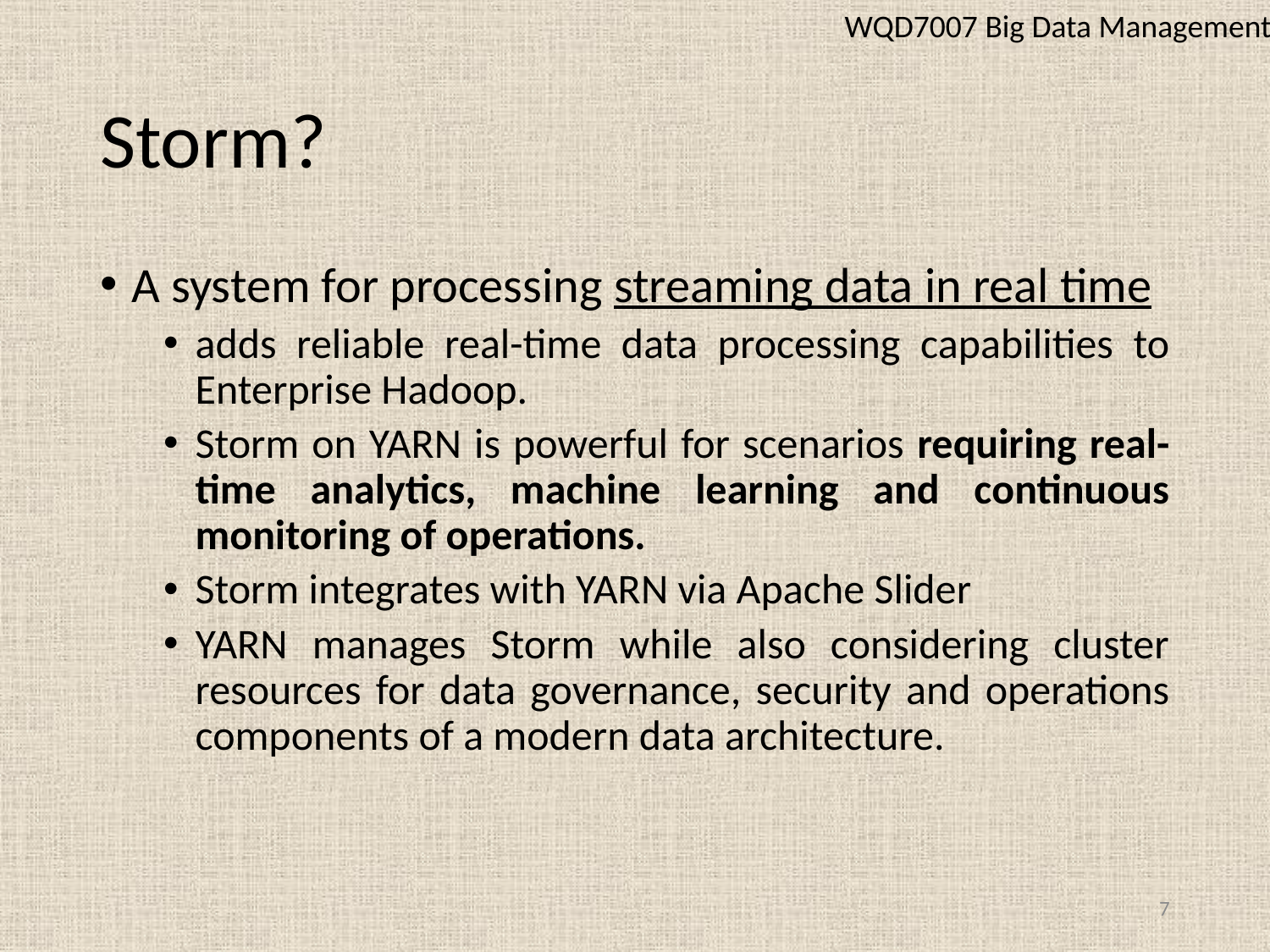

WQD7007 Big Data Management
# Storm?
A system for processing streaming data in real time
adds reliable real-time data processing capabilities to Enterprise Hadoop.
Storm on YARN is powerful for scenarios requiring real-time analytics, machine learning and continuous monitoring of operations.
Storm integrates with YARN via Apache Slider
YARN manages Storm while also considering cluster resources for data governance, security and operations components of a modern data architecture.

7